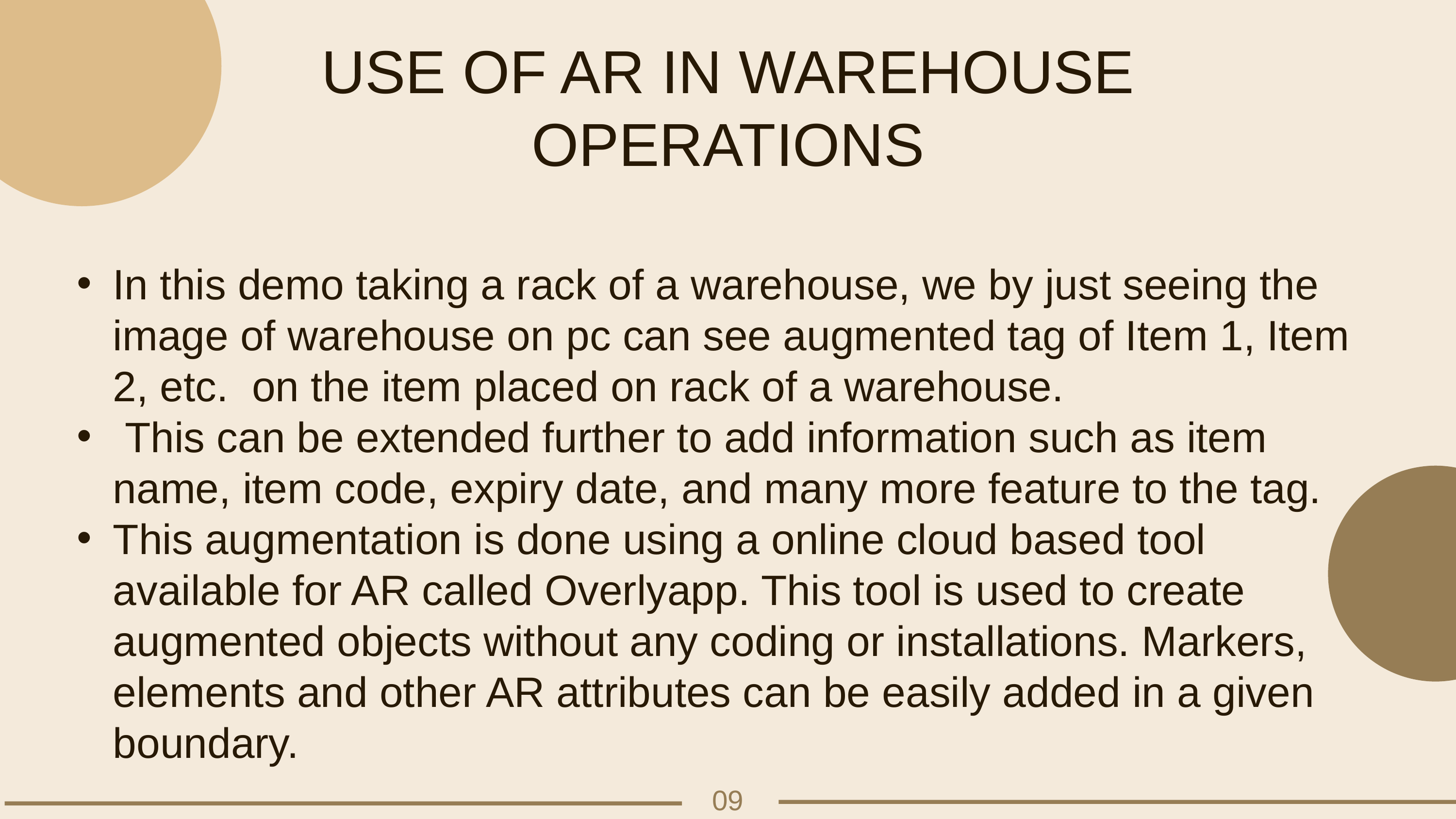

USE OF AR IN WAREHOUSE OPERATIONS
In this demo taking a rack of a warehouse, we by just seeing the image of warehouse on pc can see augmented tag of Item 1, Item 2, etc.  on the item placed on rack of a warehouse.
 This can be extended further to add information such as item name, item code, expiry date, and many more feature to the tag.
This augmentation is done using a online cloud based tool available for AR called Overlyapp. This tool is used to create augmented objects without any coding or installations. Markers, elements and other AR attributes can be easily added in a given boundary.

09